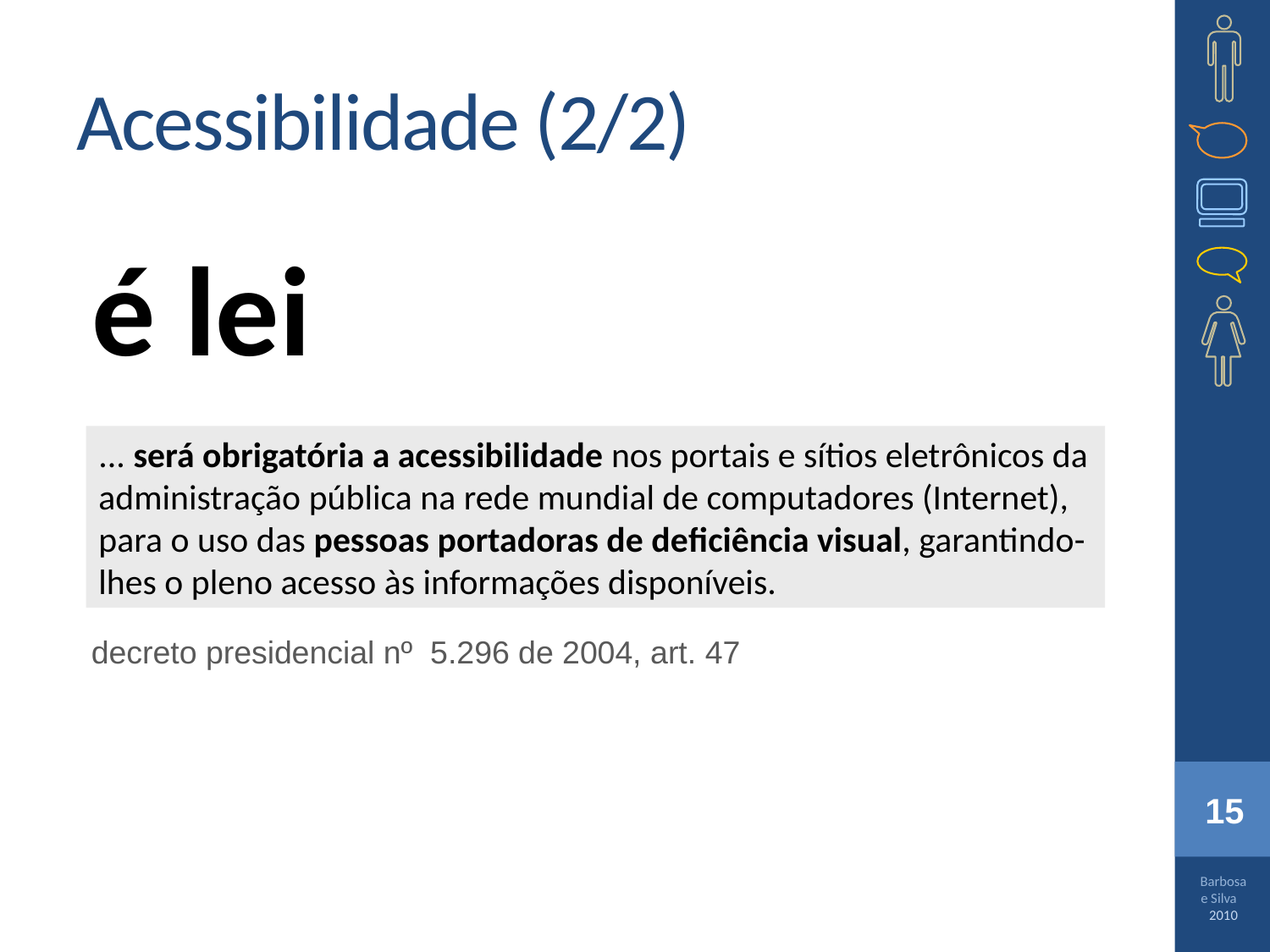

# Acessibilidade (2/2)
é lei

... será obrigatória a acessibilidade nos portais e sítios eletrônicos da administração pública na rede mundial de computadores (Internet), para o uso das pessoas portadoras de deﬁciência visual, garantindo-lhes o pleno acesso às informações disponíveis.
decreto presidencial nº  5.296 de 2004, art. 47